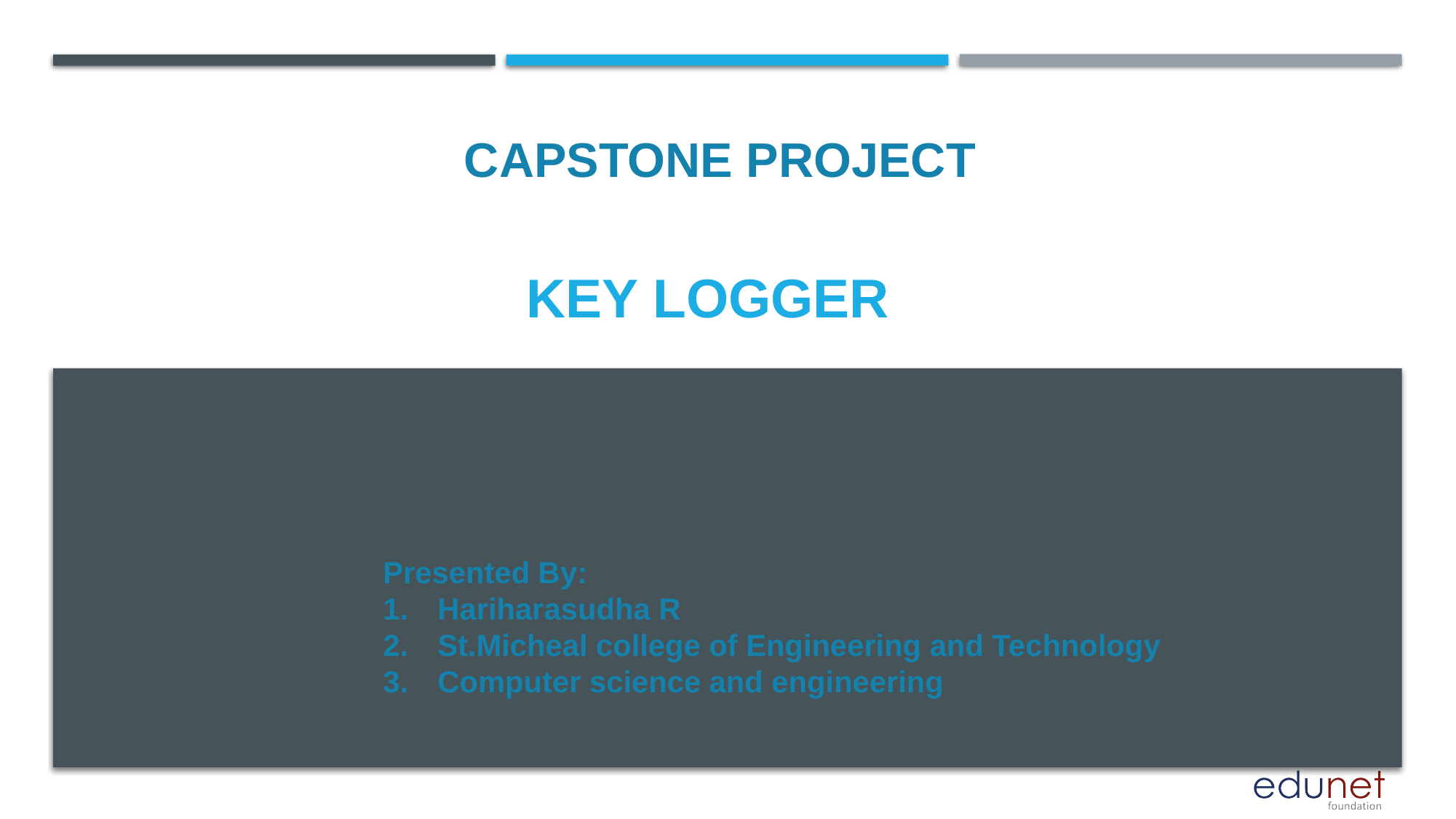

CAPSTONE PROJECT
# KEY logger
Presented By:
Hariharasudha R
St.Micheal college of Engineering and Technology
Computer science and engineering